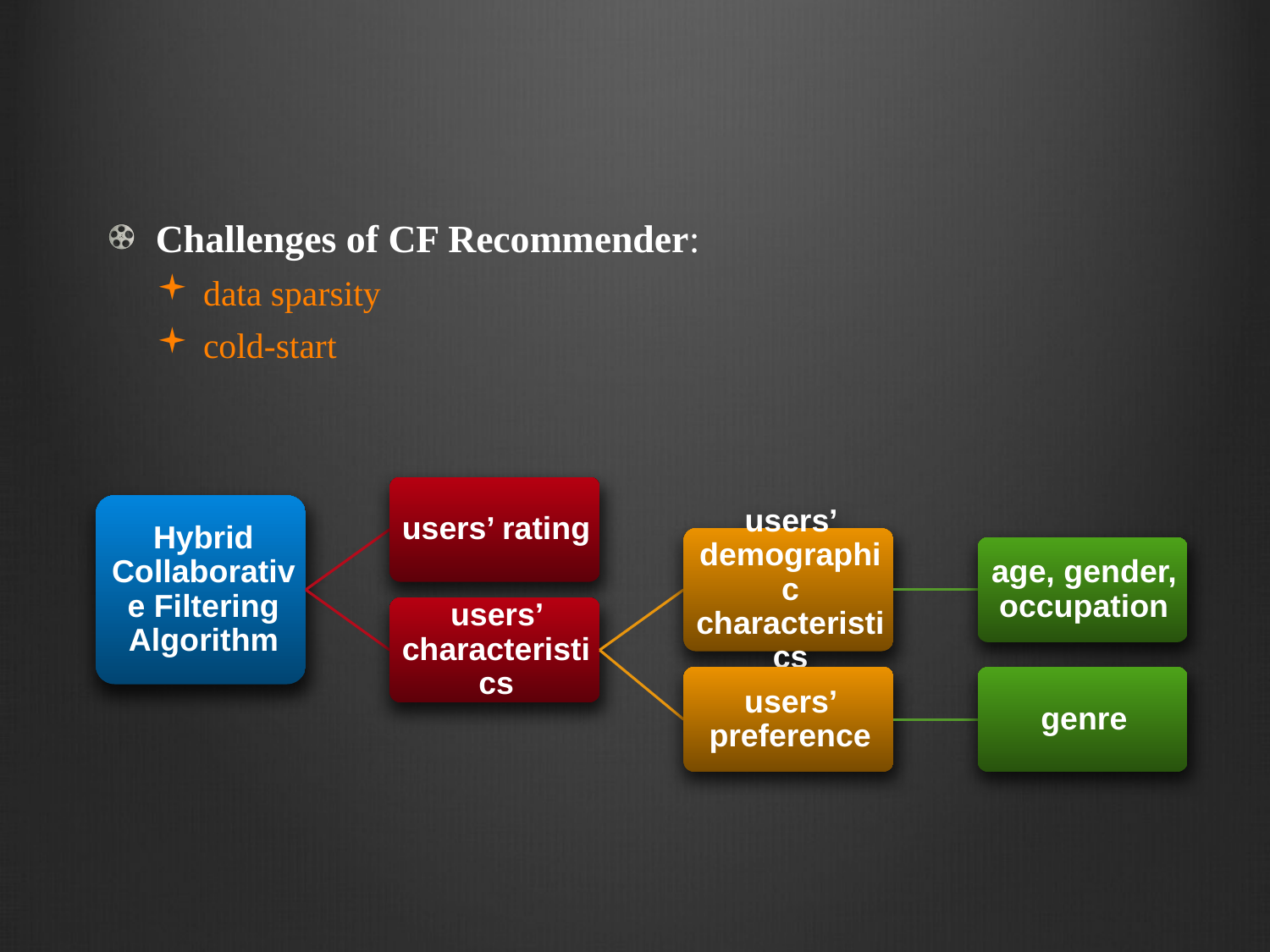

Challenges of CF Recommender:
data sparsity
cold-start

Hybrid Collaborative Filtering Algorithm

users’ rating

users’ characteristics

users’ demographic characteristics

age, gender, occupation

users’ preference

genre